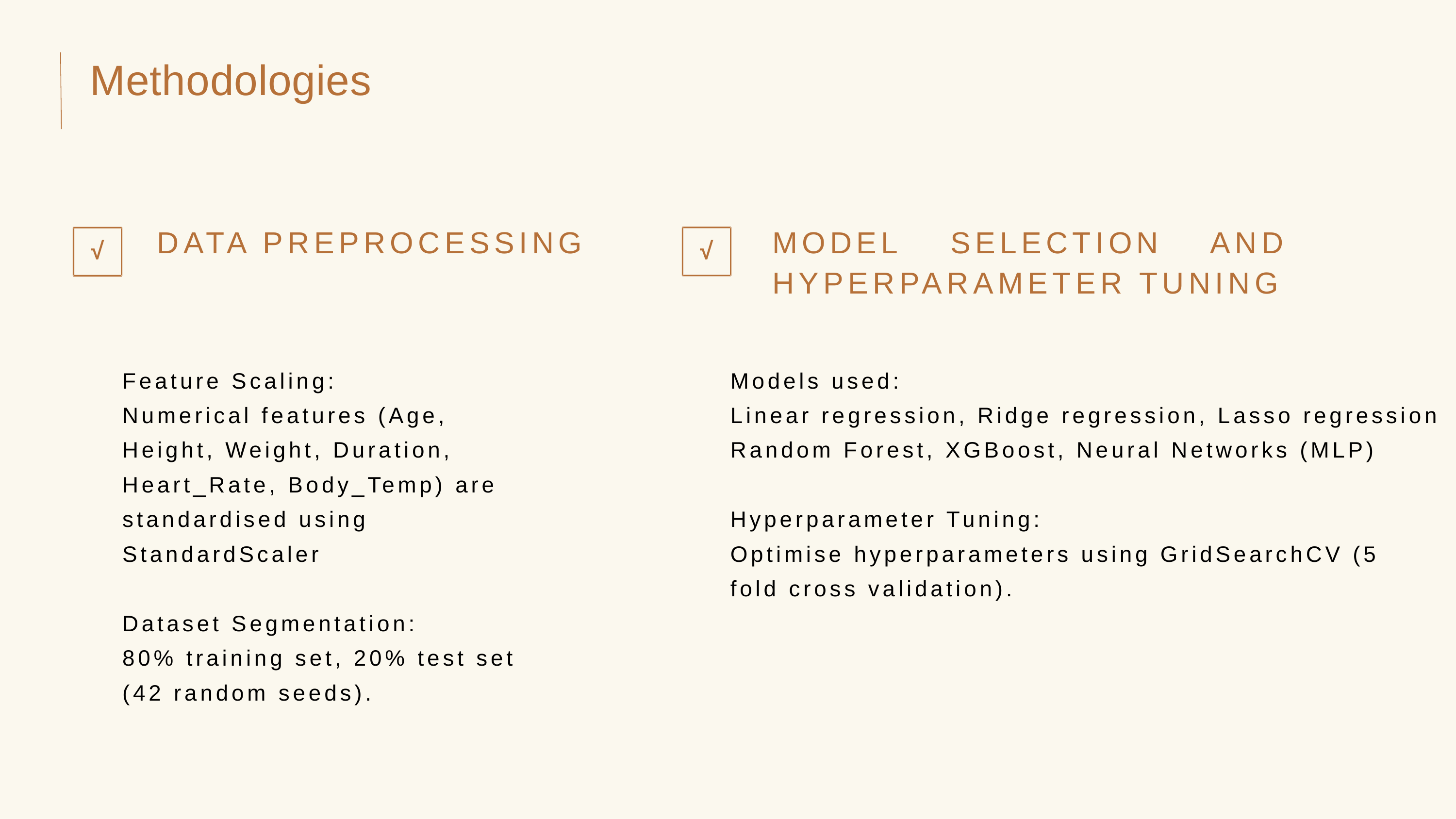

Methodologies

DATA PREPROCESSING
MODEL SELECTION AND HYPERPARAMETER TUNING

√
√
Feature Scaling:
Numerical features (Age, Height, Weight, Duration, Heart_Rate, Body_Temp) are standardised using
StandardScaler

Dataset Segmentation:
80% training set, 20% test set (42 random seeds).
Models used:
Linear regression, Ridge regression, Lasso regression
Random Forest, XGBoost, Neural Networks (MLP)

Hyperparameter Tuning:
Optimise hyperparameters using GridSearchCV (5 fold cross validation).